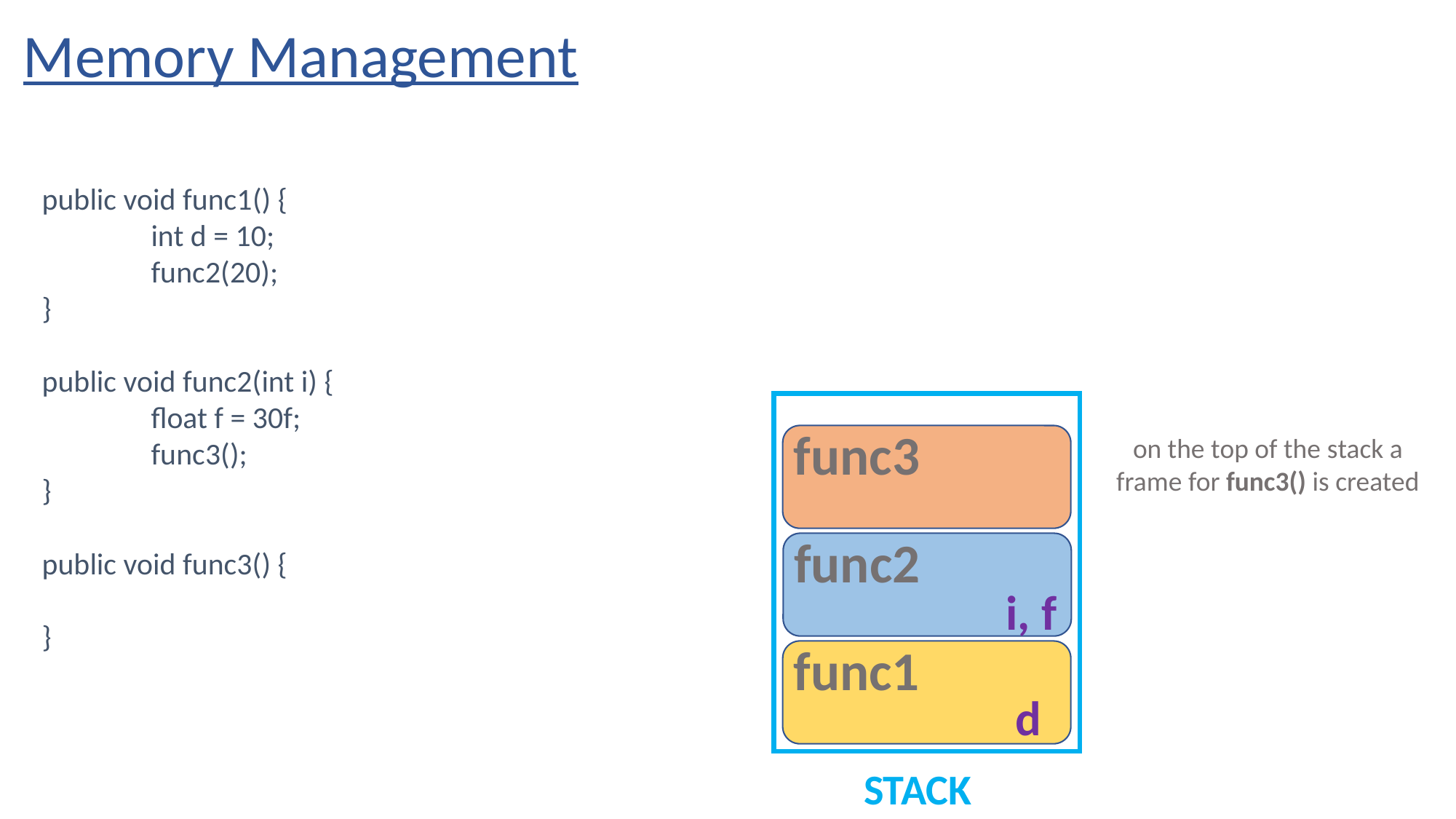

# Memory Management
public void func1() {
	int d = 10;
	func2(20);
}

public void func2(int i) {
	float f = 30f;
	func3();
}

public void func3() {

}

func3

on the top of the stack a frame for func3() is created
func2

i, f
func1

d
STACK